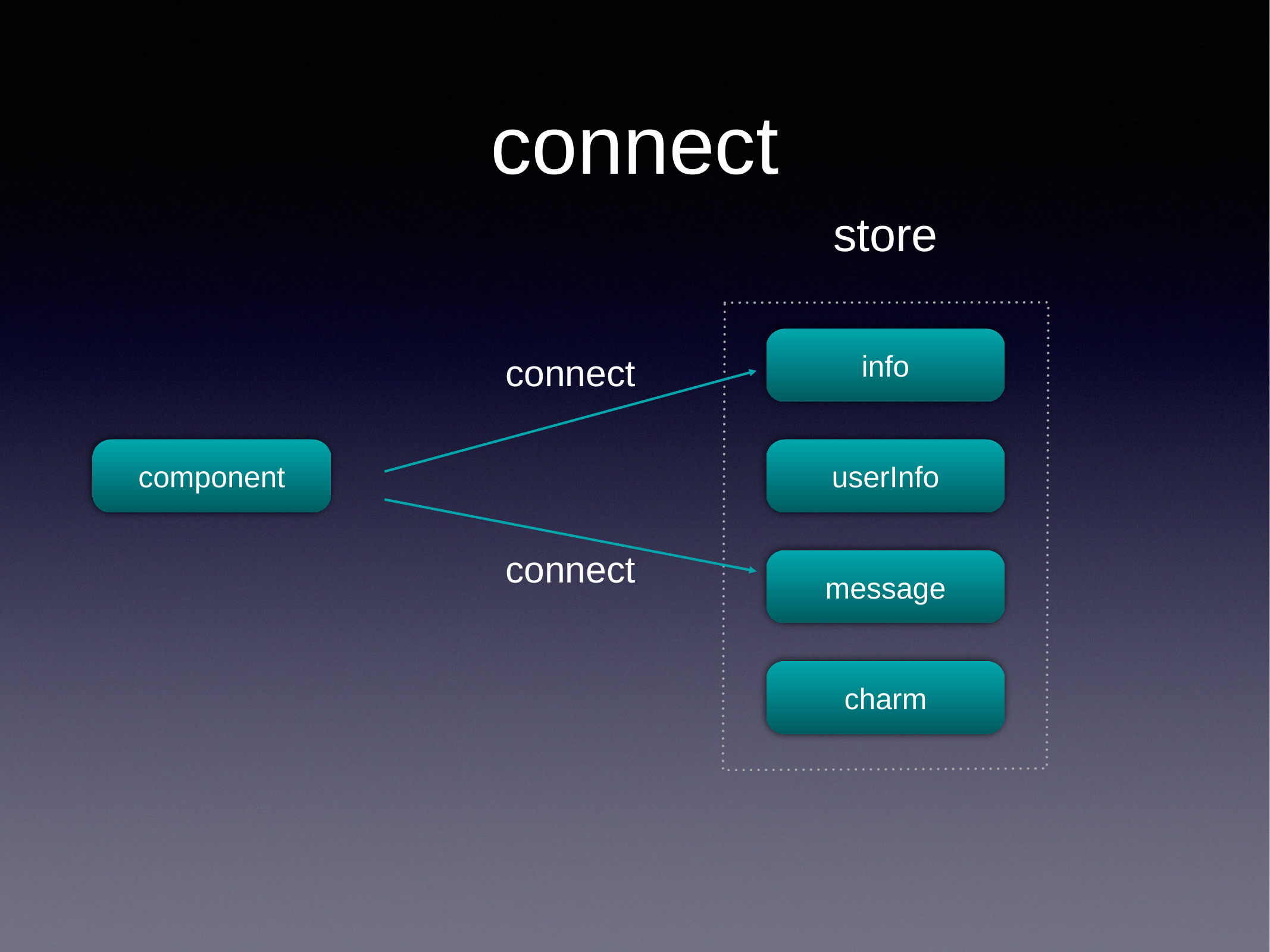

connect
store

info
connect

component
userInfo

connect
message
charm
26